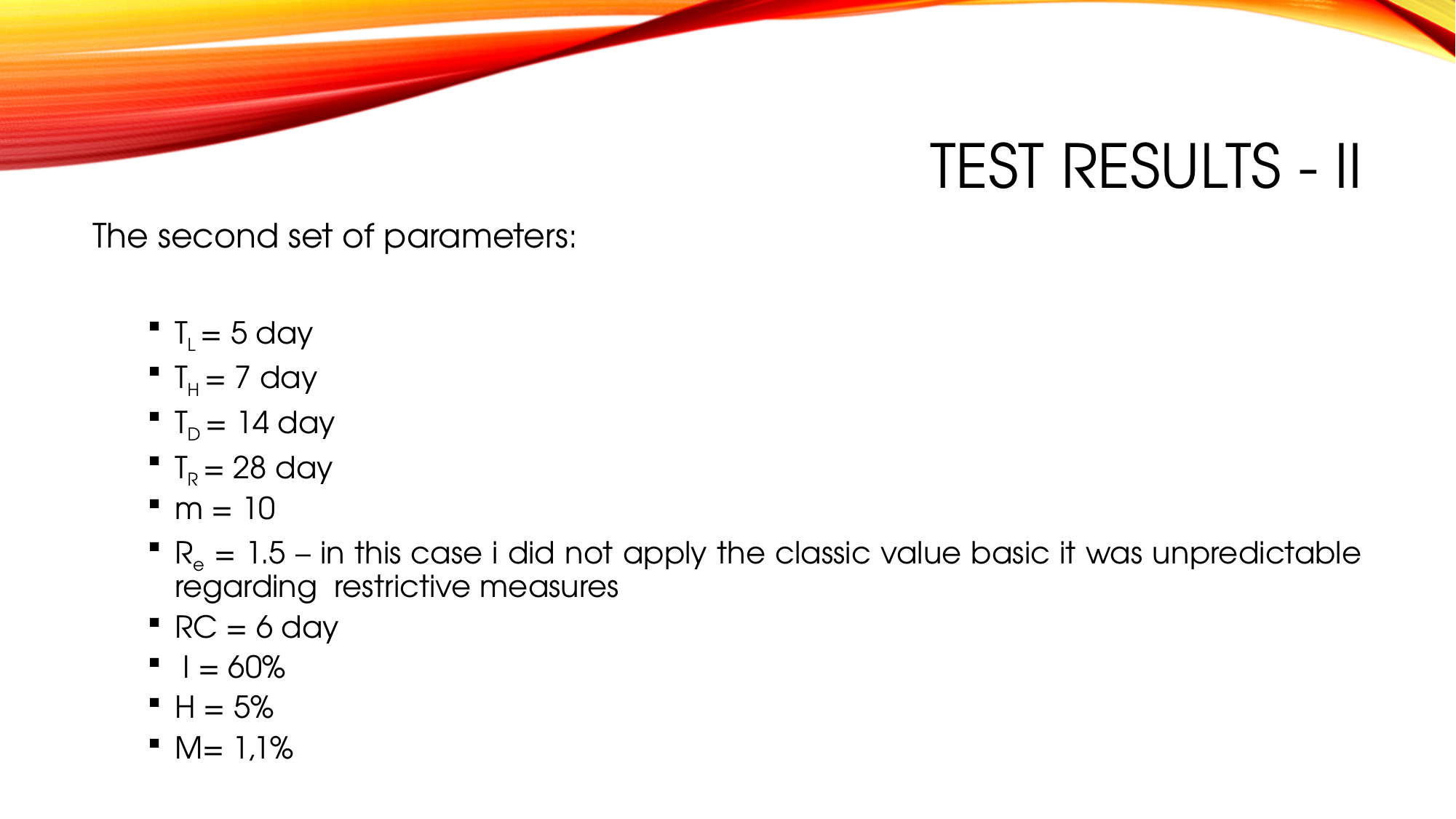

# Test Results - II
The second set of parameters:

TL = 5 day
TH = 7 day
TD = 14 day
TR = 28 day
m = 10
Re = 1.5 – in this case i did not apply the classic value basic it was unpredictable regarding  restrictive measures
RC = 6 day
 I = 60%
H = 5%
M= 1,1%